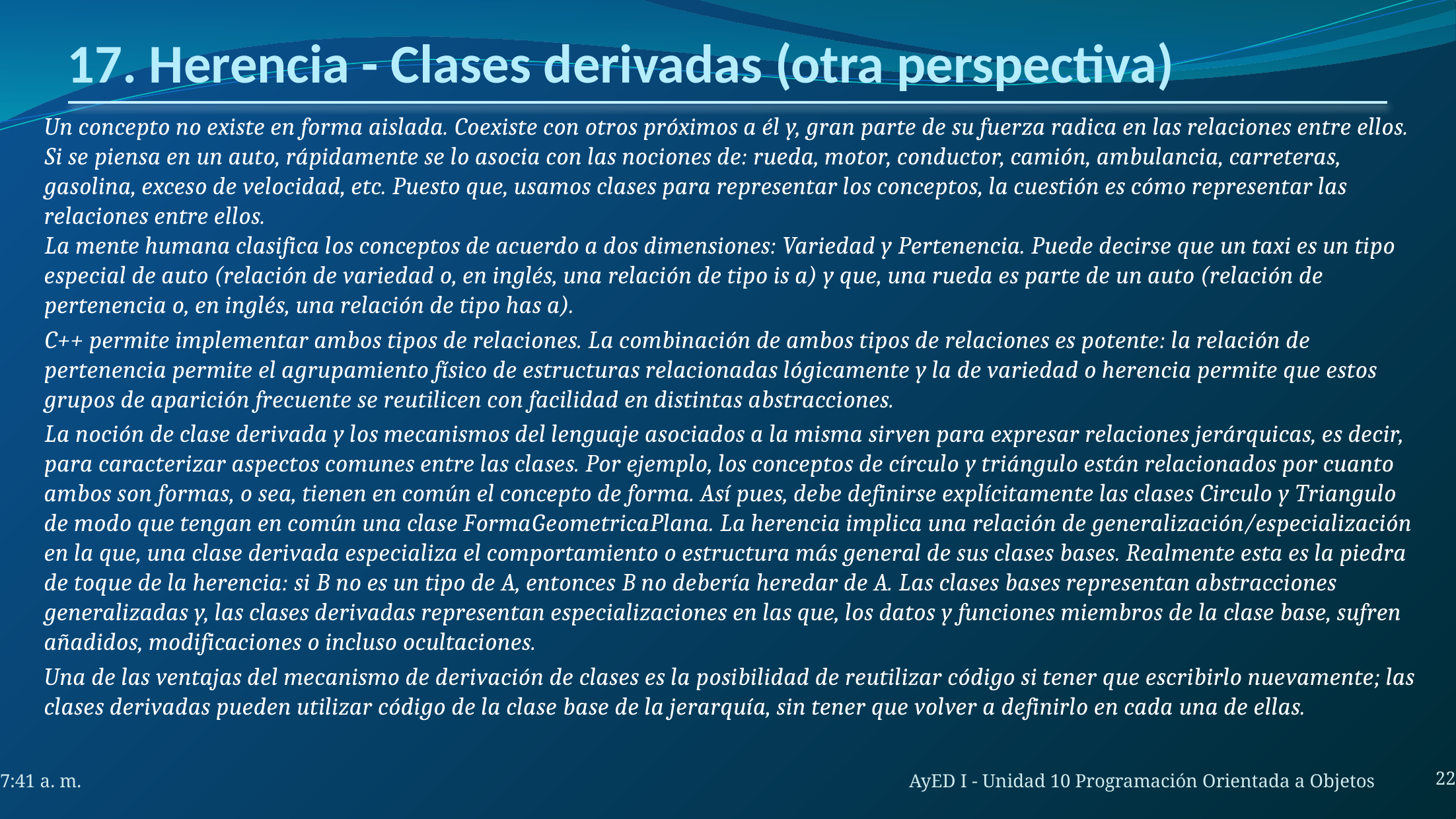

# 17. Herencia - Clases derivadas (otra perspectiva)

Un concepto no existe en forma aislada. Coexiste con otros próximos a él y, gran parte de su fuerza radica en las relaciones entre ellos. Si se piensa en un auto, rápidamente se lo asocia con las nociones de: rueda, motor, conductor, camión, ambulancia, carreteras, gasolina, exceso de velocidad, etc. Puesto que, usamos clases para representar los conceptos, la cuestión es cómo representar las relaciones entre ellos.
La mente humana clasifica los conceptos de acuerdo a dos dimensiones: Variedad y Pertenencia. Puede decirse que un taxi es un tipo especial de auto (relación de variedad o, en inglés, una relación de tipo is a) y que, una rueda es parte de un auto (relación de pertenencia o, en inglés, una relación de tipo has a).
C++ permite implementar ambos tipos de relaciones. La combinación de ambos tipos de relaciones es potente: la relación de pertenencia permite el agrupamiento físico de estructuras relacionadas lógicamente y la de variedad o herencia permite que estos grupos de aparición frecuente se reutilicen con facilidad en distintas abstracciones.
La noción de clase derivada y los mecanismos del lenguaje asociados a la misma sirven para expresar relaciones jerárquicas, es decir, para caracterizar aspectos comunes entre las clases. Por ejemplo, los conceptos de círculo y triángulo están relacionados por cuanto ambos son formas, o sea, tienen en común el concepto de forma. Así pues, debe definirse explícitamente las clases Circulo y Triangulo de modo que tengan en común una clase FormaGeometricaPlana. La herencia implica una relación de generalización/especialización en la que, una clase derivada especializa el comportamiento o estructura más general de sus clases bases. Realmente esta es la piedra de toque de la herencia: si B no es un tipo de A, entonces B no debería heredar de A. Las clases bases representan abstracciones generalizadas y, las clases derivadas representan especializaciones en las que, los datos y funciones miembros de la clase base, sufren añadidos, modificaciones o incluso ocultaciones.
Una de las ventajas del mecanismo de derivación de clases es la posibilidad de reutilizar código si tener que escribirlo nuevamente; las clases derivadas pueden utilizar código de la clase base de la jerarquía, sin tener que volver a definirlo en cada una de ellas.
22
7:41 a. m.
AyED I - Unidad 10 Programación Orientada a Objetos